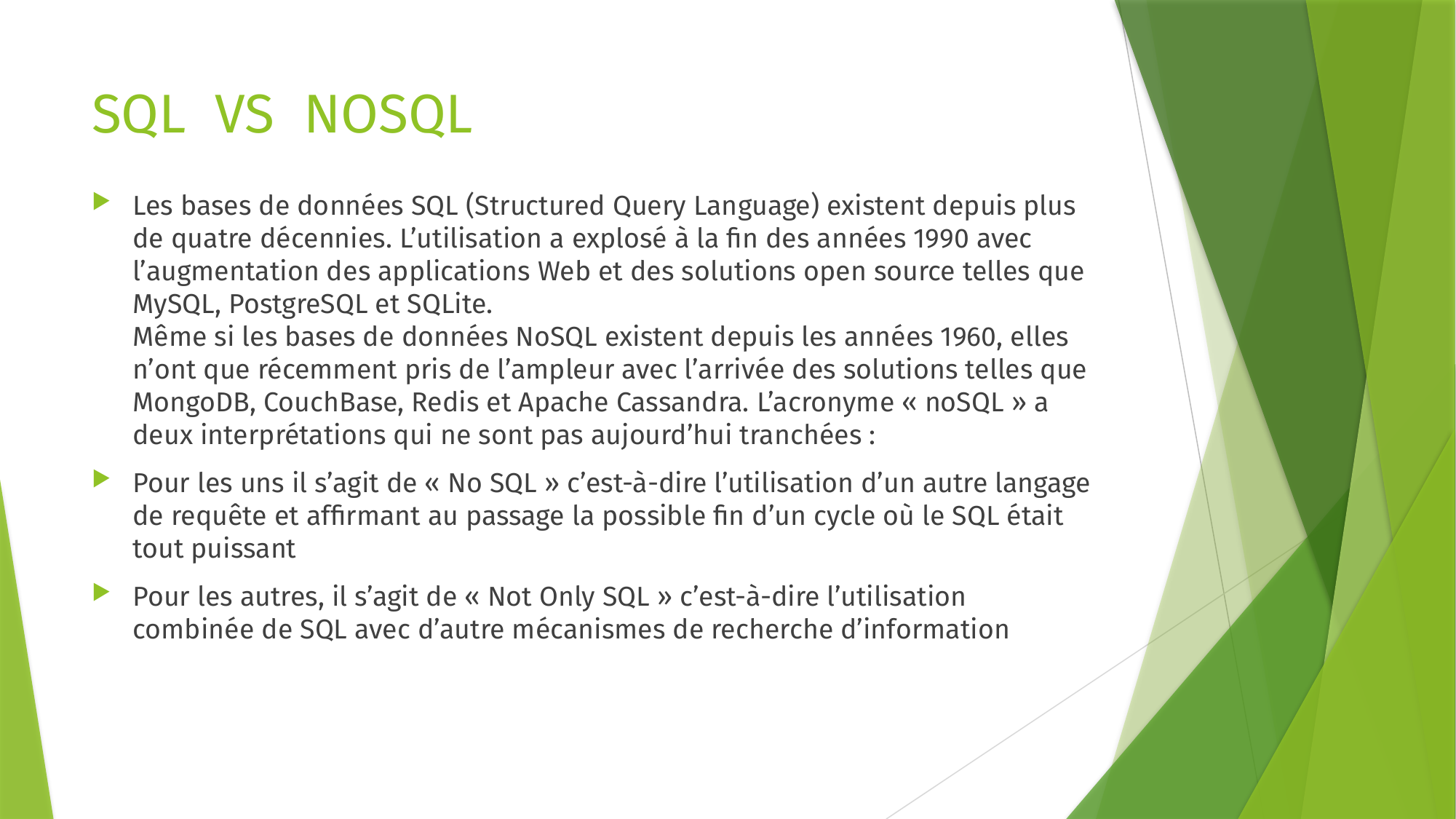

# SQL  VS  NOSQL
Les bases de données SQL (Structured Query Language) existent depuis plus de quatre décennies. L’utilisation a explosé à la fin des années 1990 avec l’augmentation des applications Web et des solutions open source telles que MySQL, PostgreSQL et SQLite.
Même si les bases de données NoSQL existent depuis les années 1960, elles n’ont que récemment pris de l’ampleur avec l’arrivée des solutions telles que MongoDB, CouchBase, Redis et Apache Cassandra. L’acronyme « noSQL » a deux interprétations qui ne sont pas aujourd’hui tranchées :
Pour les uns il s’agit de « No SQL » c’est-à-dire l’utilisation d’un autre langage de requête et affirmant au passage la possible fin d’un cycle où le SQL était tout puissant
Pour les autres, il s’agit de « Not Only SQL » c’est-à-dire l’utilisation combinée de SQL avec d’autre mécanismes de recherche d’information